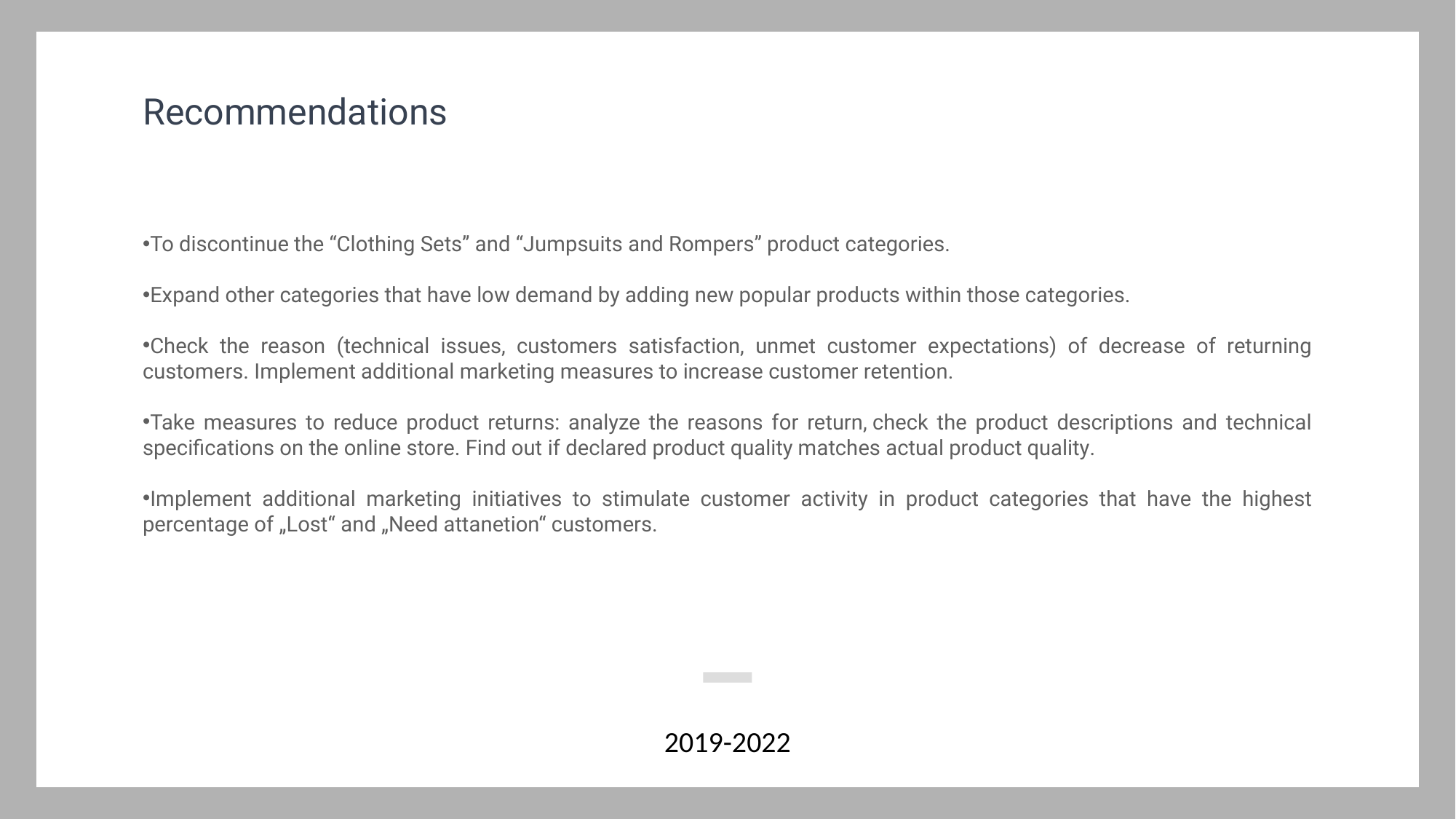

Recommendations
To discontinue the “Clothing Sets” and “Jumpsuits and Rompers” product categories.

Expand other categories that have low demand by adding new popular products within those categories.

Check the reason (technical issues, customers satisfaction, unmet customer expectations) of decrease of returning customers. Implement additional marketing measures to increase customer retention.

Take measures to reduce product returns: analyze the reasons for return, check the product descriptions and technical specifications on the online store. Find out if declared product quality matches actual product quality.

Implement additional marketing initiatives to stimulate customer activity in product categories that have the highest percentage of „Lost“ and „Need attanetion“ customers.

2019-2022